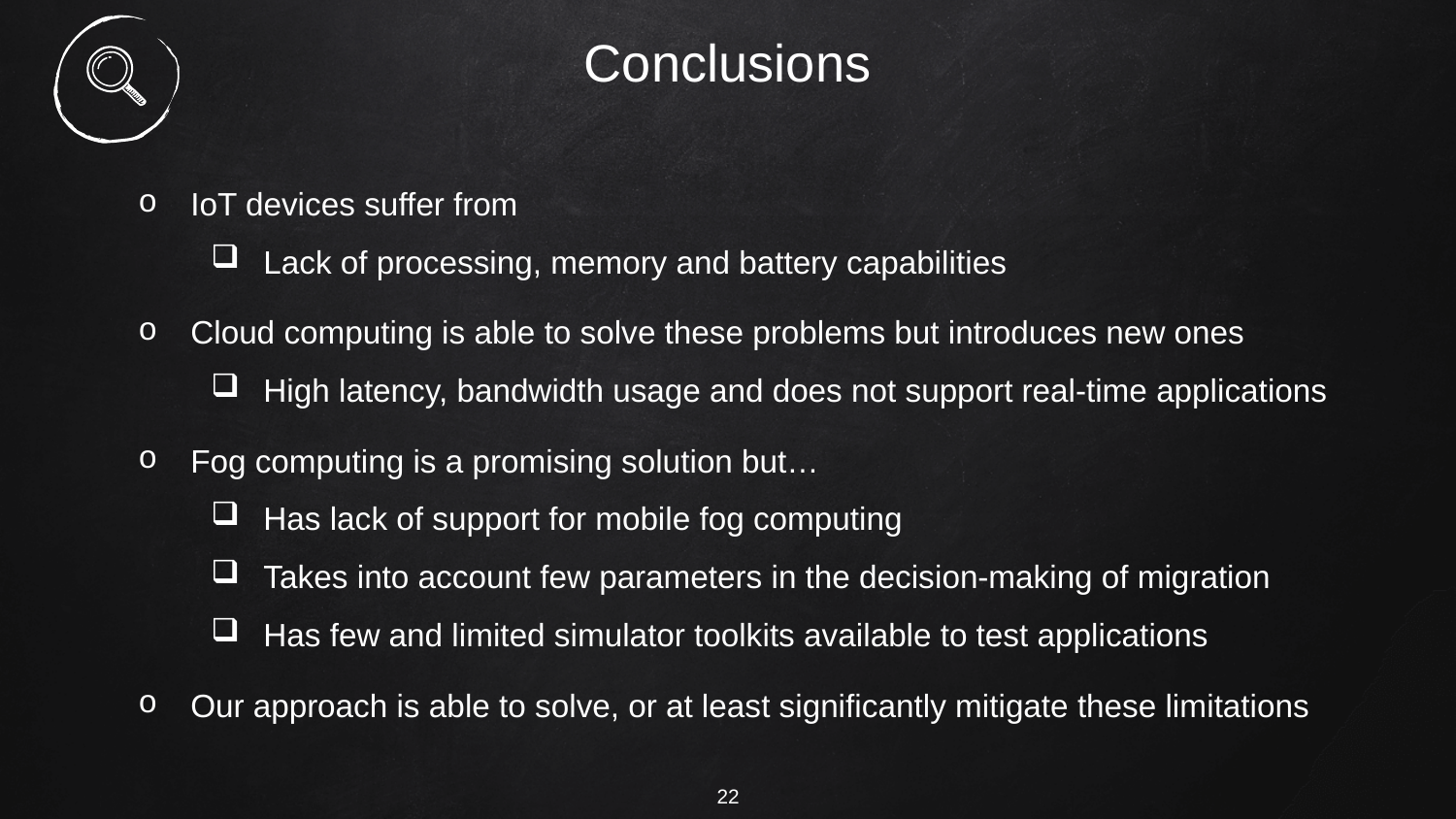

# Conclusions

IoT devices suffer from
Lack of processing, memory and battery capabilities
Cloud computing is able to solve these problems but introduces new ones
High latency, bandwidth usage and does not support real-time applications
Fog computing is a promising solution but…
Has lack of support for mobile fog computing
Takes into account few parameters in the decision-making of migration
Has few and limited simulator toolkits available to test applications
Our approach is able to solve, or at least significantly mitigate these limitations
22